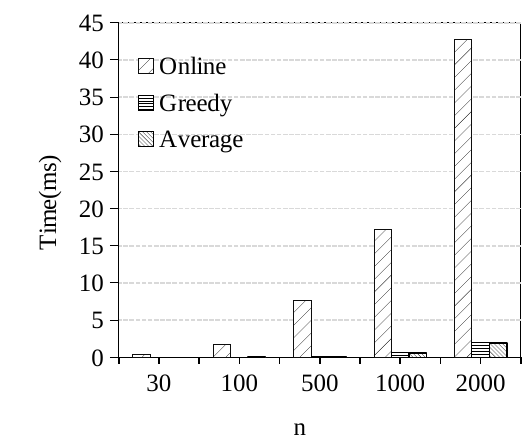

### Chart

| Category | Online | Greedy | Average |
|---|---|---|---|
| 30 | 0.4 | 0.0 | 0.0 |
| 100 | 1.68 | 0.01 | 0.01 |
| 500 | 7.66 | 0.16 | 0.13 |
| 1000 | 17.22 | 0.61 | 0.55 |
| 2000 | 42.68 | 1.97 | 1.94 |